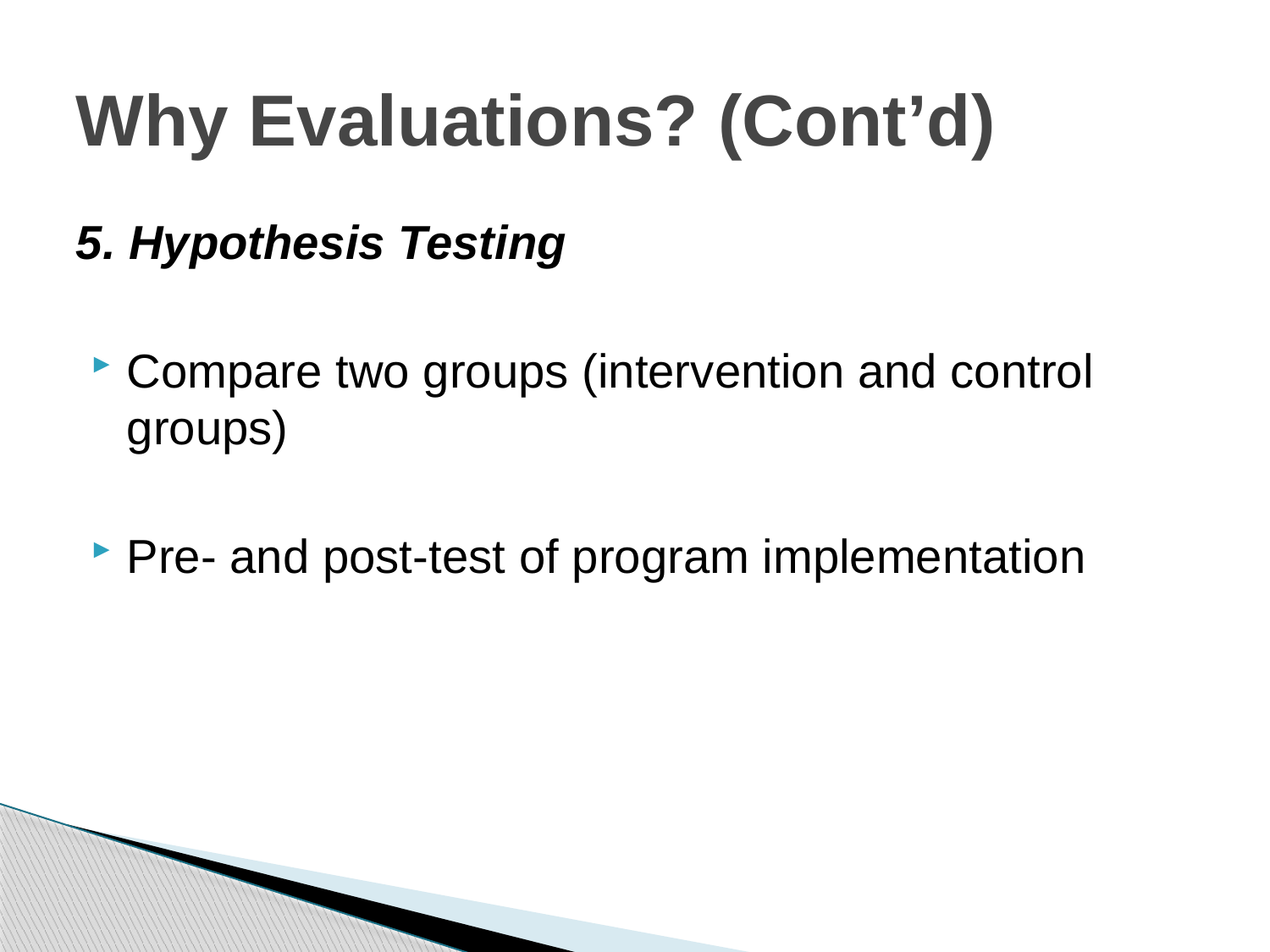

# Why Evaluations? (Cont’d)
5. Hypothesis Testing

Compare two groups (intervention and control groups)

Pre- and post-test of program implementation